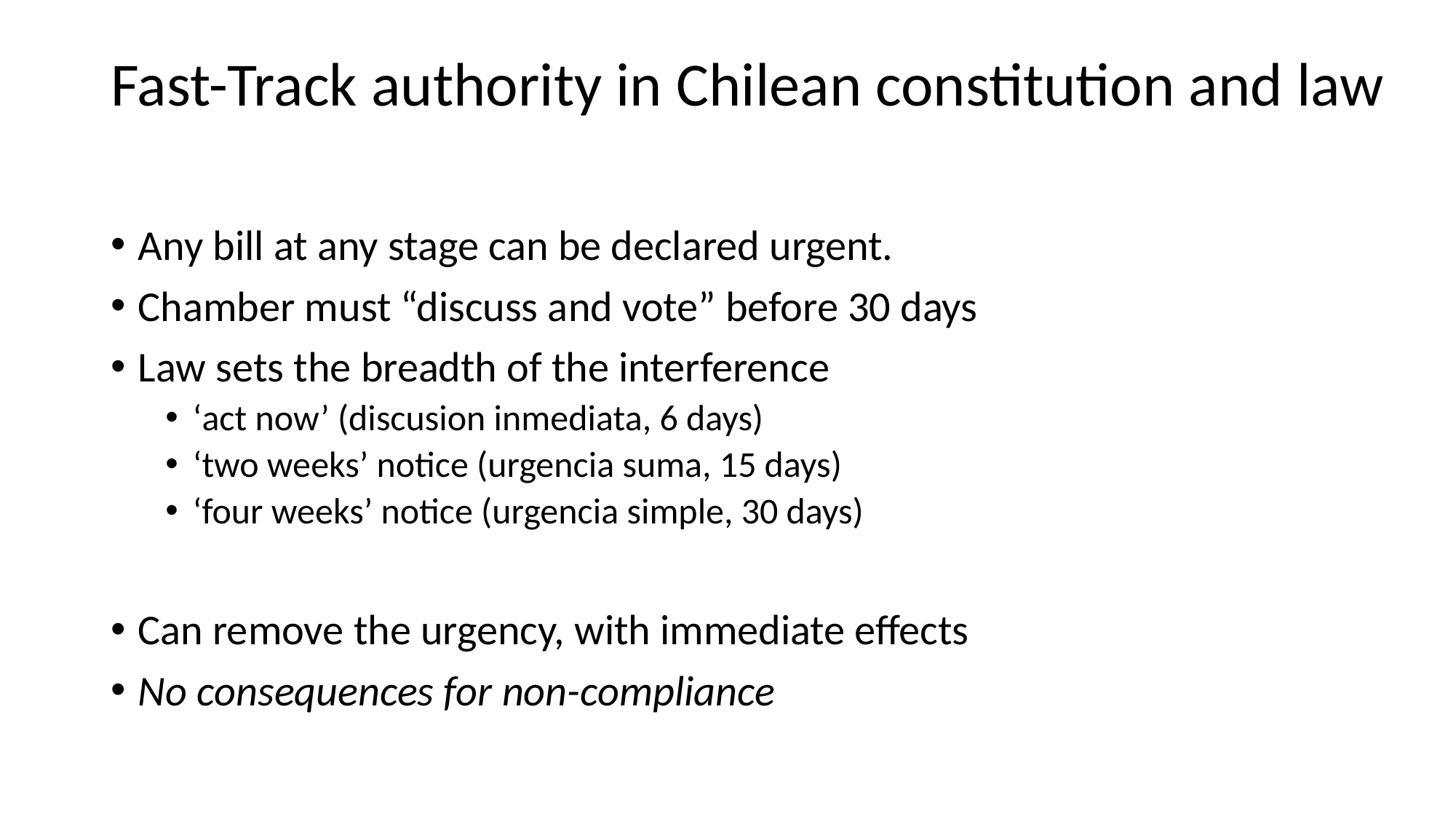

# Fast-Track authority in Chilean constitution and law
Any bill at any stage can be declared urgent.
Chamber must “discuss and vote” before 30 days
Law sets the breadth of the interference
‘act now’ (discusion inmediata, 6 days)
‘two weeks’ notice (urgencia suma, 15 days)
‘four weeks’ notice (urgencia simple, 30 days)

Can remove the urgency, with immediate effects
No consequences for non-compliance